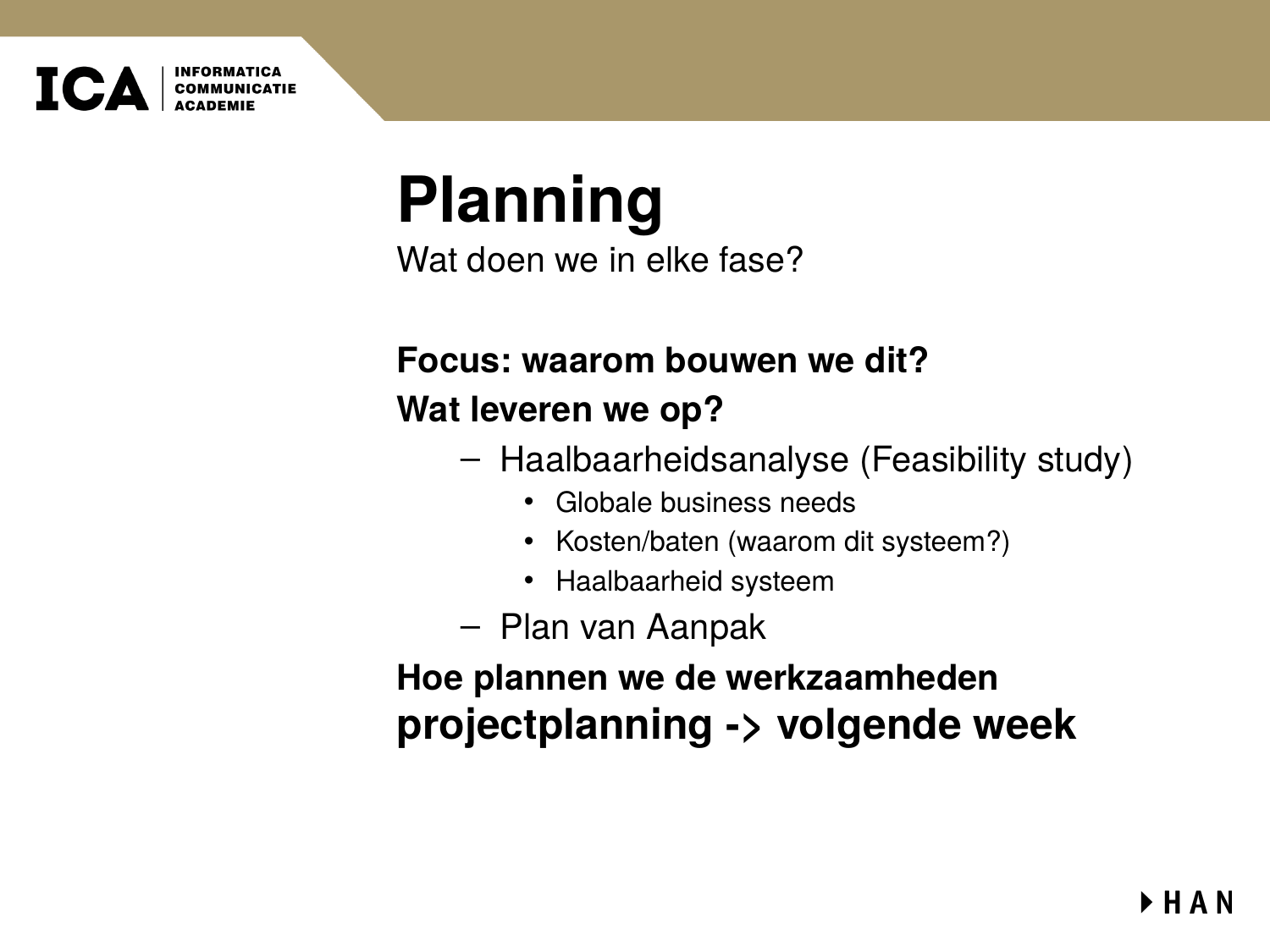

# Planning
Wat doen we in elke fase?

Focus: waarom bouwen we dit?
Wat leveren we op?
Haalbaarheidsanalyse (Feasibility study)
Globale business needs
Kosten/baten (waarom dit systeem?)
Haalbaarheid systeem
Plan van Aanpak
Hoe plannen we de werkzaamheden
projectplanning -> volgende week